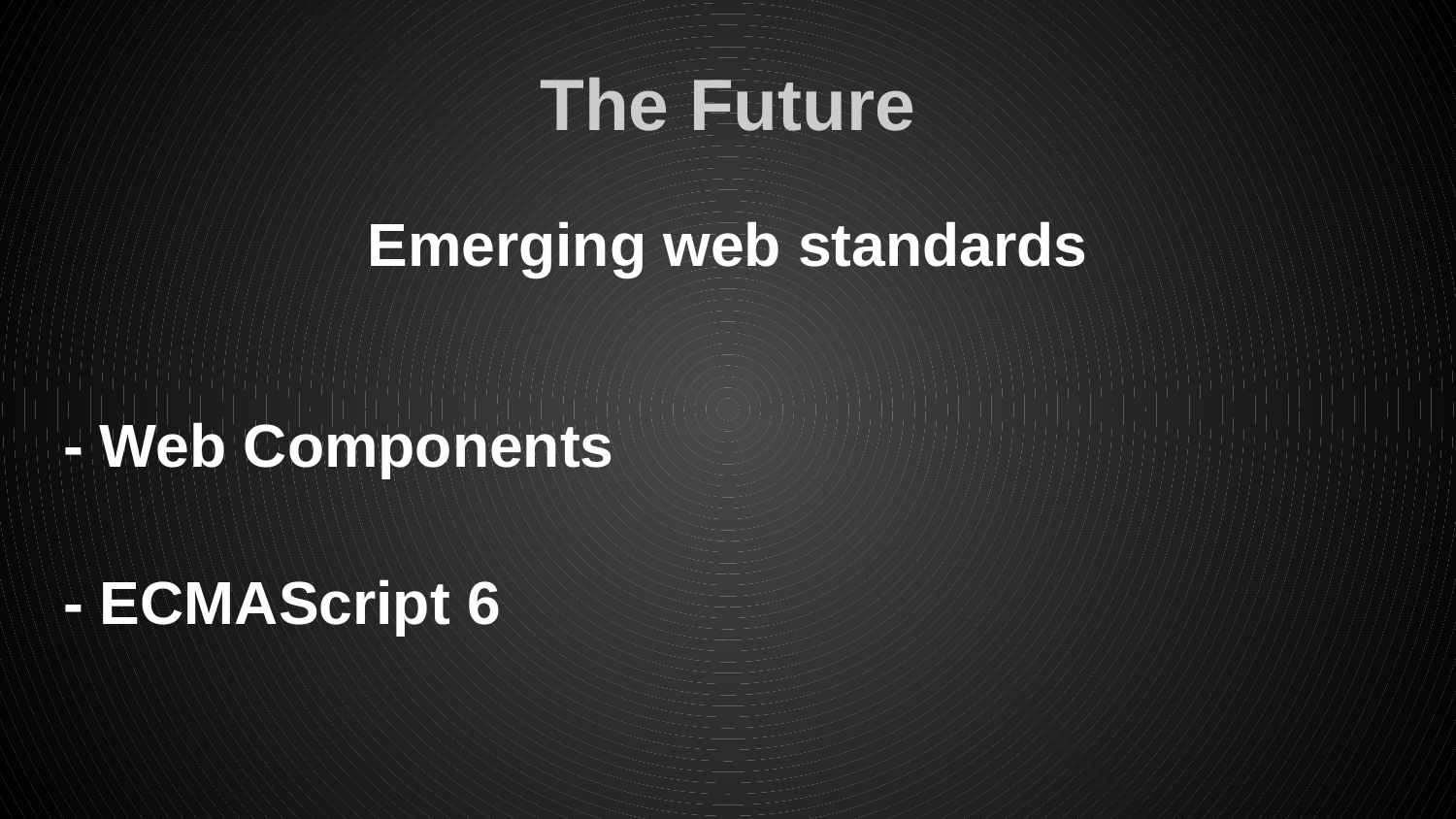

# The Future
Emerging web standards
- Web Components
- ECMAScript 6